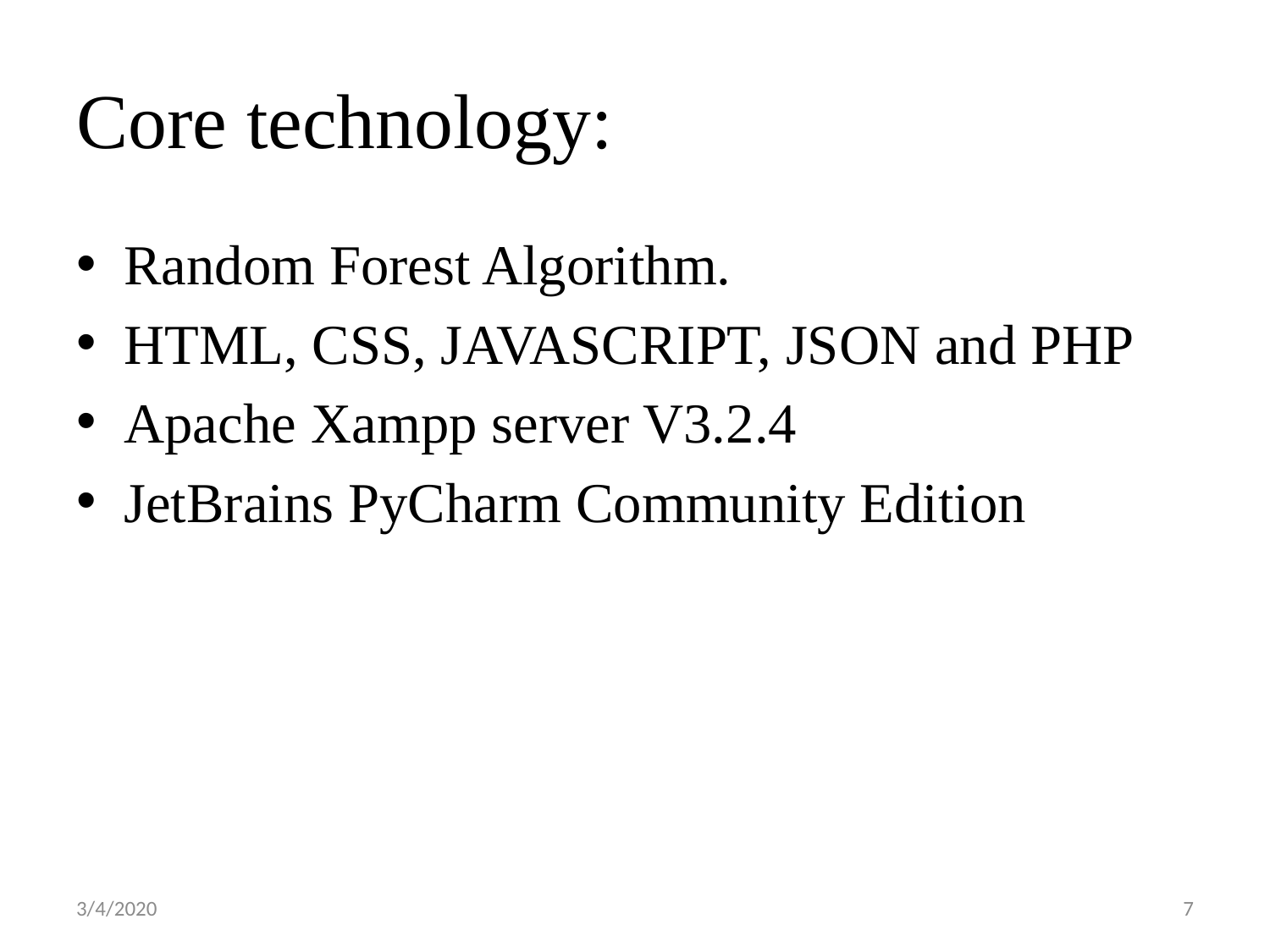

# Core technology:
Random Forest Algorithm.
HTML, CSS, JAVASCRIPT, JSON and PHP
Apache Xampp server V3.2.4
JetBrains PyCharm Community Edition

3/4/2020
7